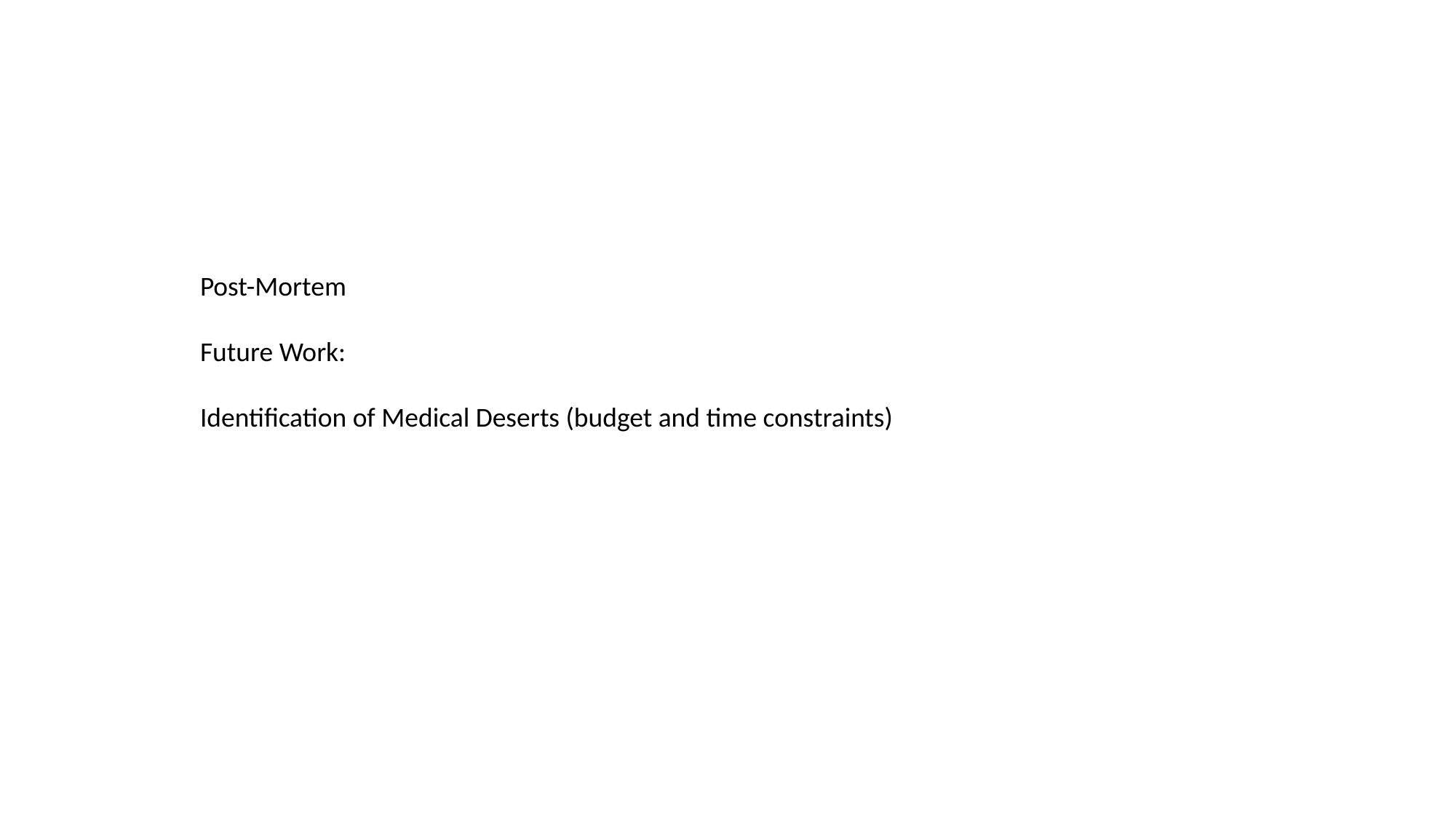

Post-Mortem

Future Work:

Identification of Medical Deserts (budget and time constraints)